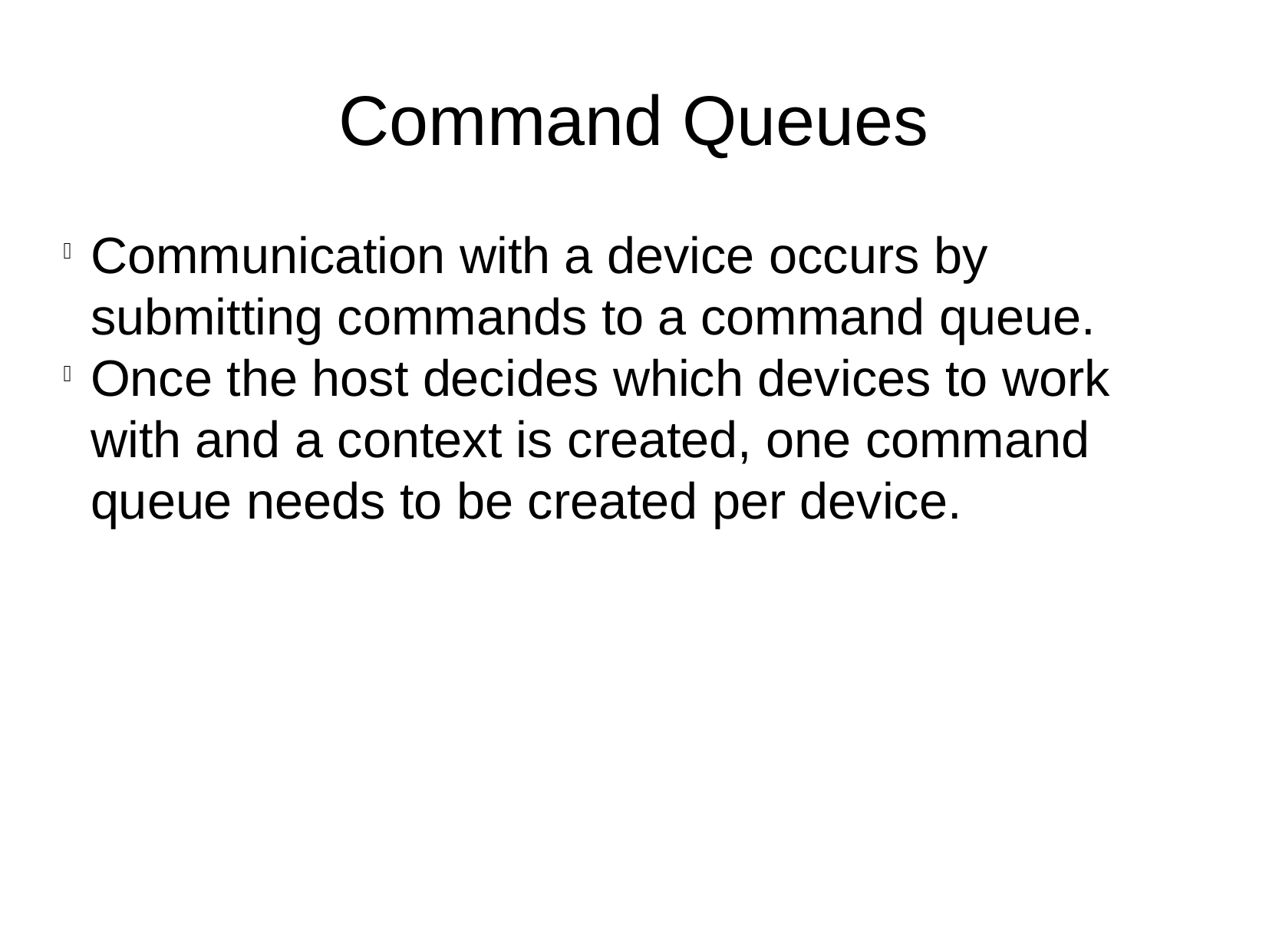

Command Queues
Communication with a device occurs by submitting commands to a command queue.
Once the host decides which devices to work with and a context is created, one command queue needs to be created per device.